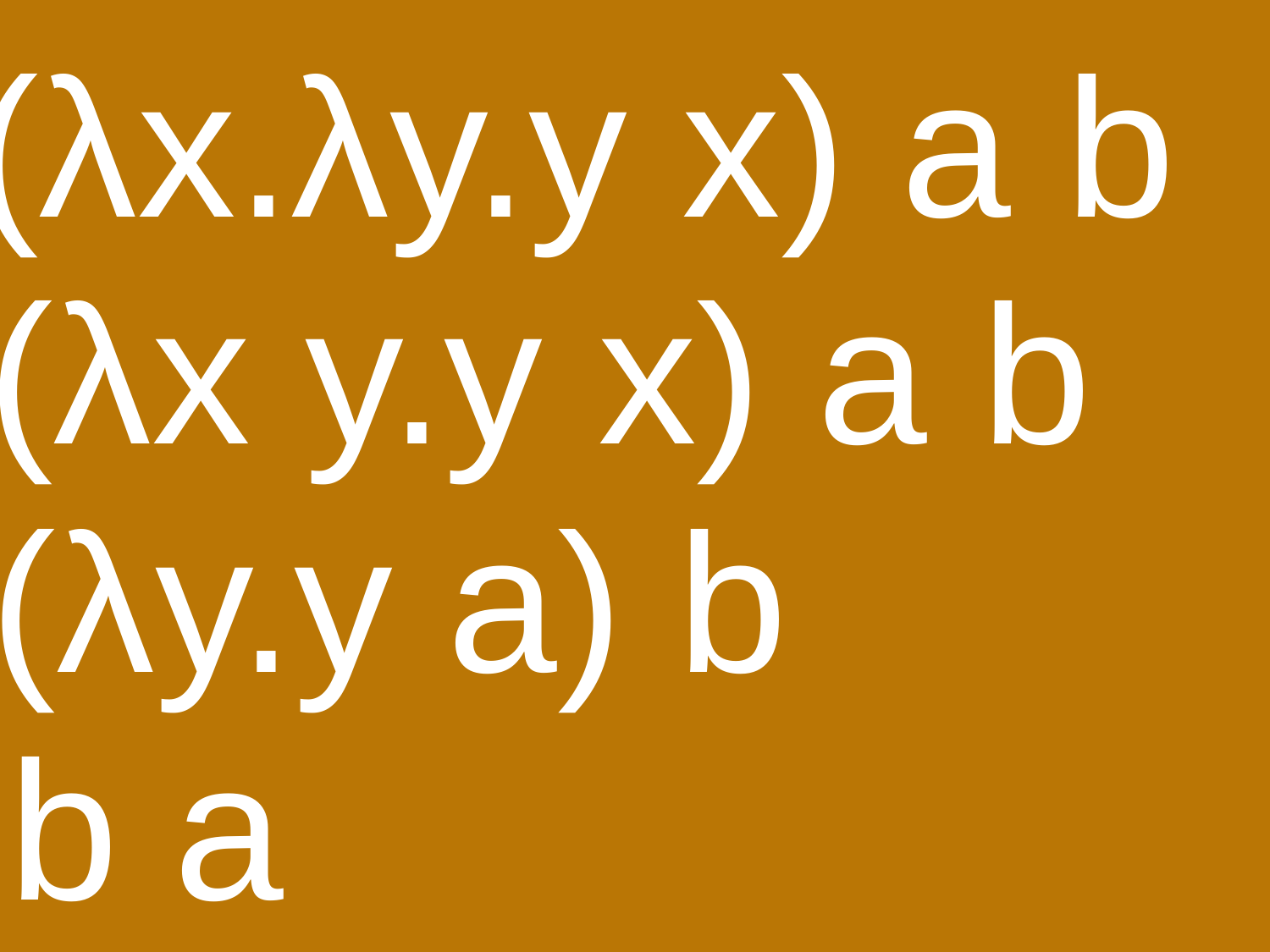

(λx.λy.y x) a b
(λx y.y x) a b
(λy.y a) b
b a